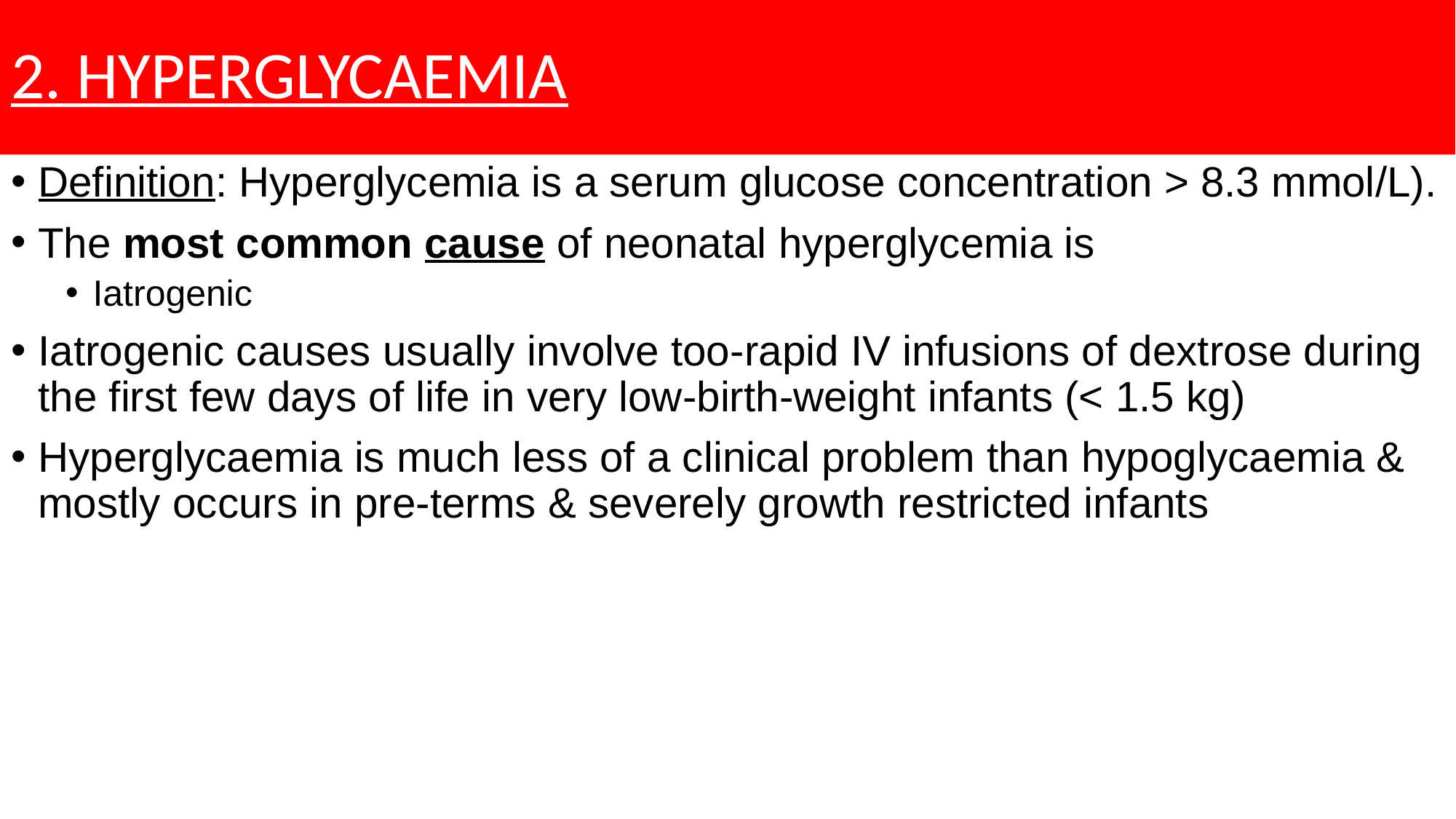

# 2. HYPERGLYCAEMIA
Definition: Hyperglycemia is a serum glucose concentration > 8.3 mmol/L).
The most common cause of neonatal hyperglycemia is
Iatrogenic
Iatrogenic causes usually involve too-rapid IV infusions of dextrose during the first few days of life in very low-birth-weight infants (< 1.5 kg)
Hyperglycaemia is much less of a clinical problem than hypoglycaemia & mostly occurs in pre-terms & severely growth restricted infants